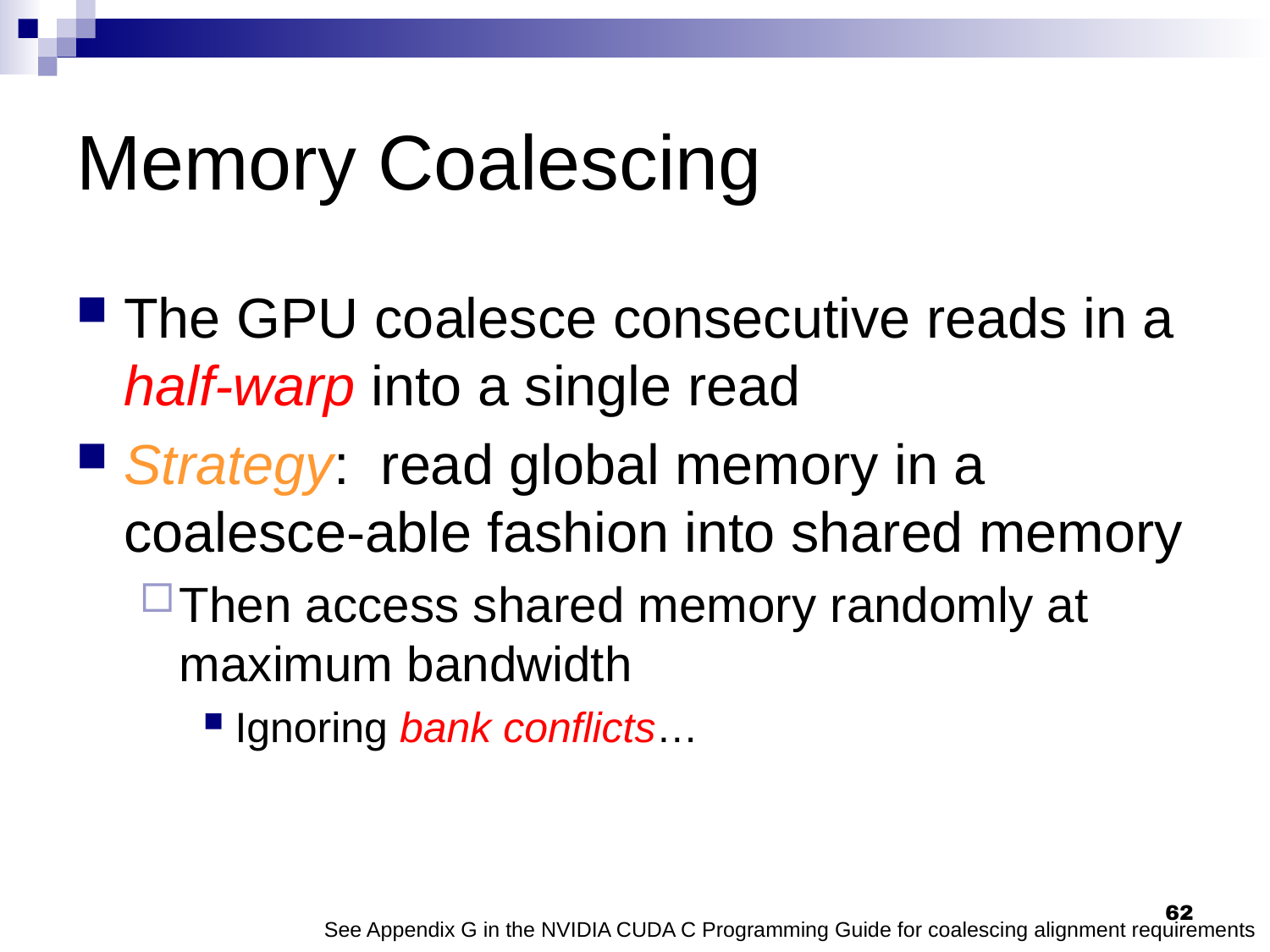

# Memory Coalescing
The GPU coalesce consecutive reads in a half-warp into a single read
Strategy:  read global memory in a coalesce-able fashion into shared memory
Then access shared memory randomly at maximum bandwidth
Ignoring bank conflicts…
62
See Appendix G in the NVIDIA CUDA C Programming Guide for coalescing alignment requirements